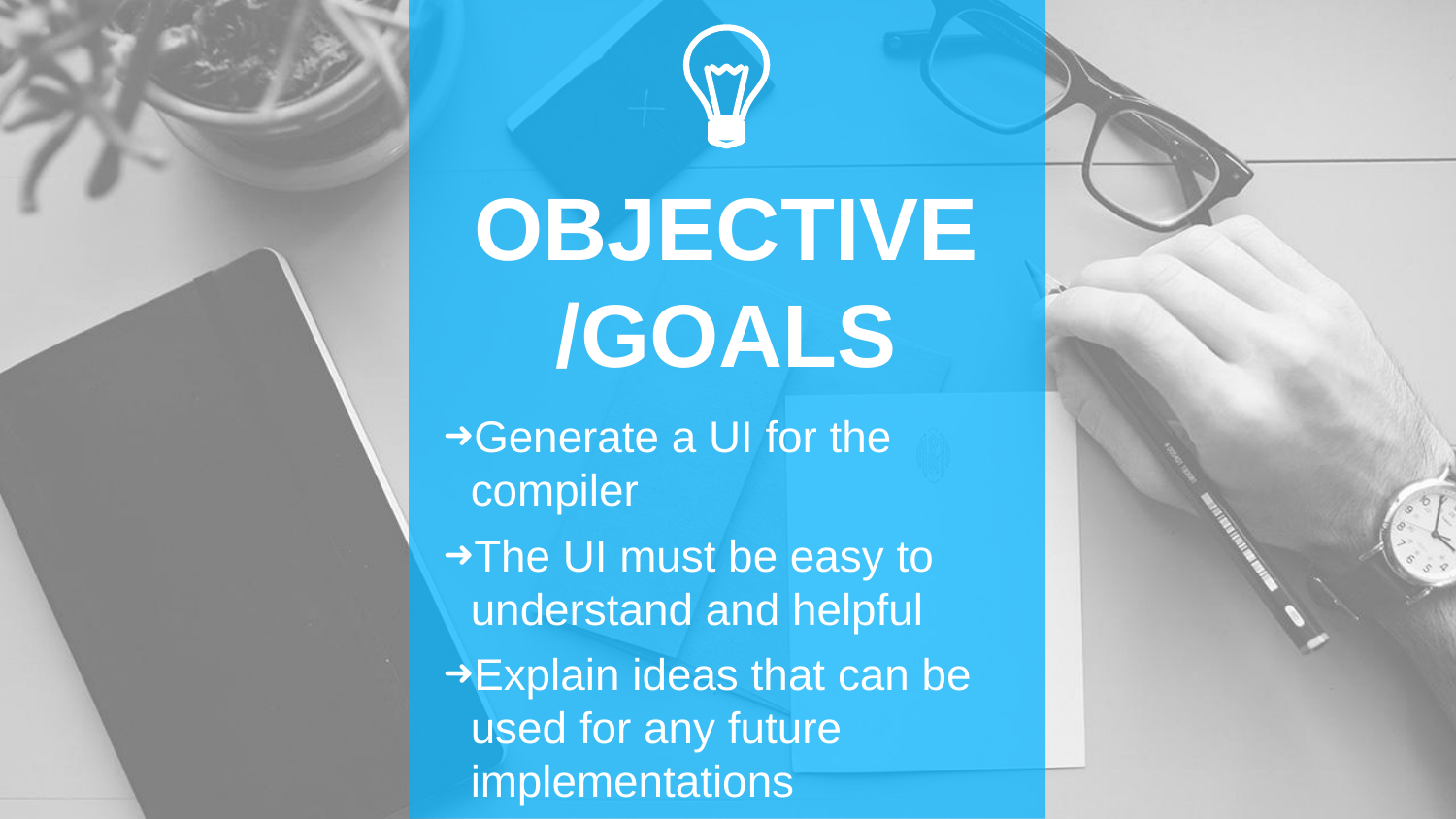

OBJECTIVE/GOALS
Generate a UI for the compiler
The UI must be easy to understand and helpful
Explain ideas that can be used for any future implementations